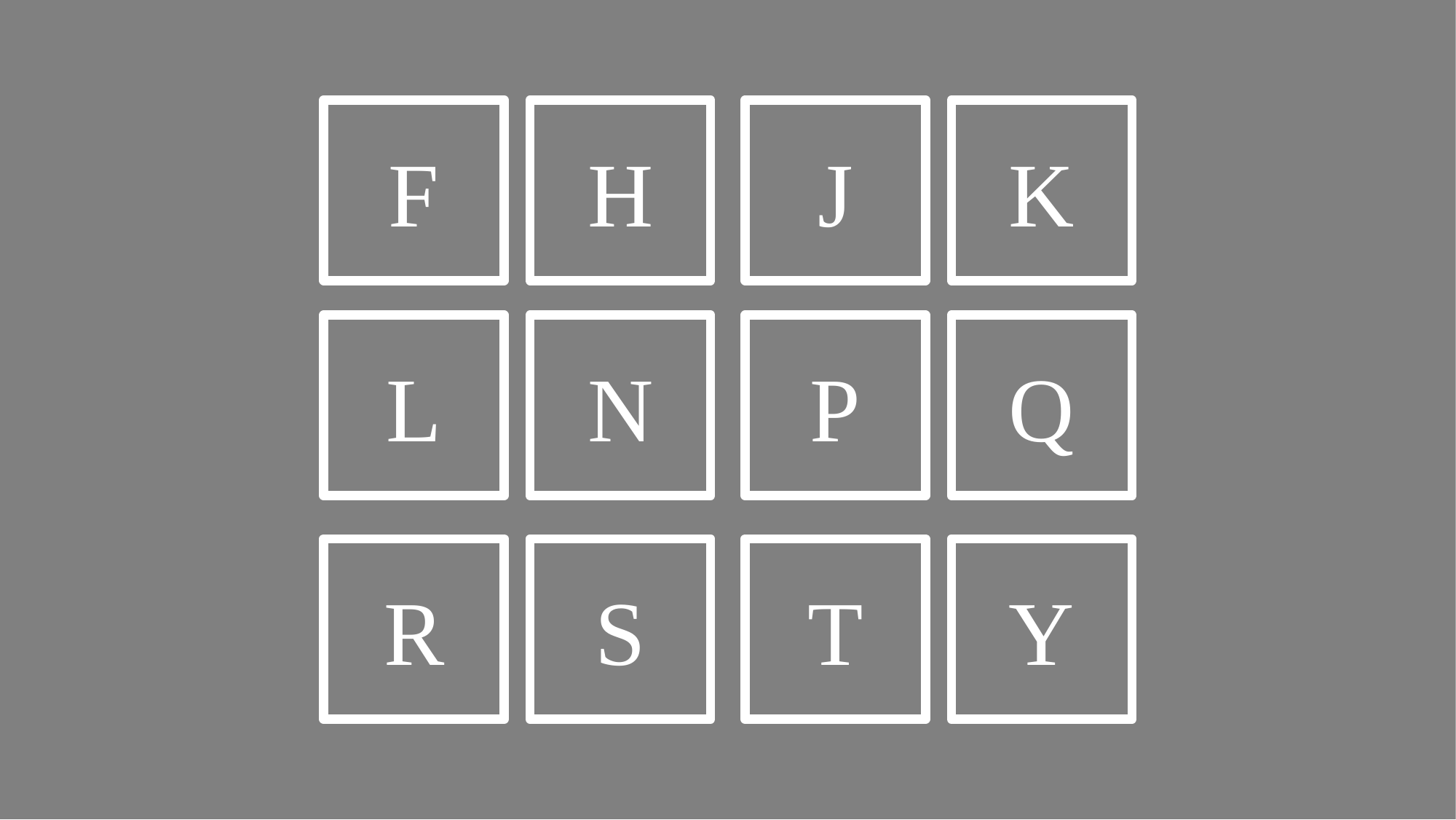

F
H
J
K
L
N
P
Q
R
S
T
Y